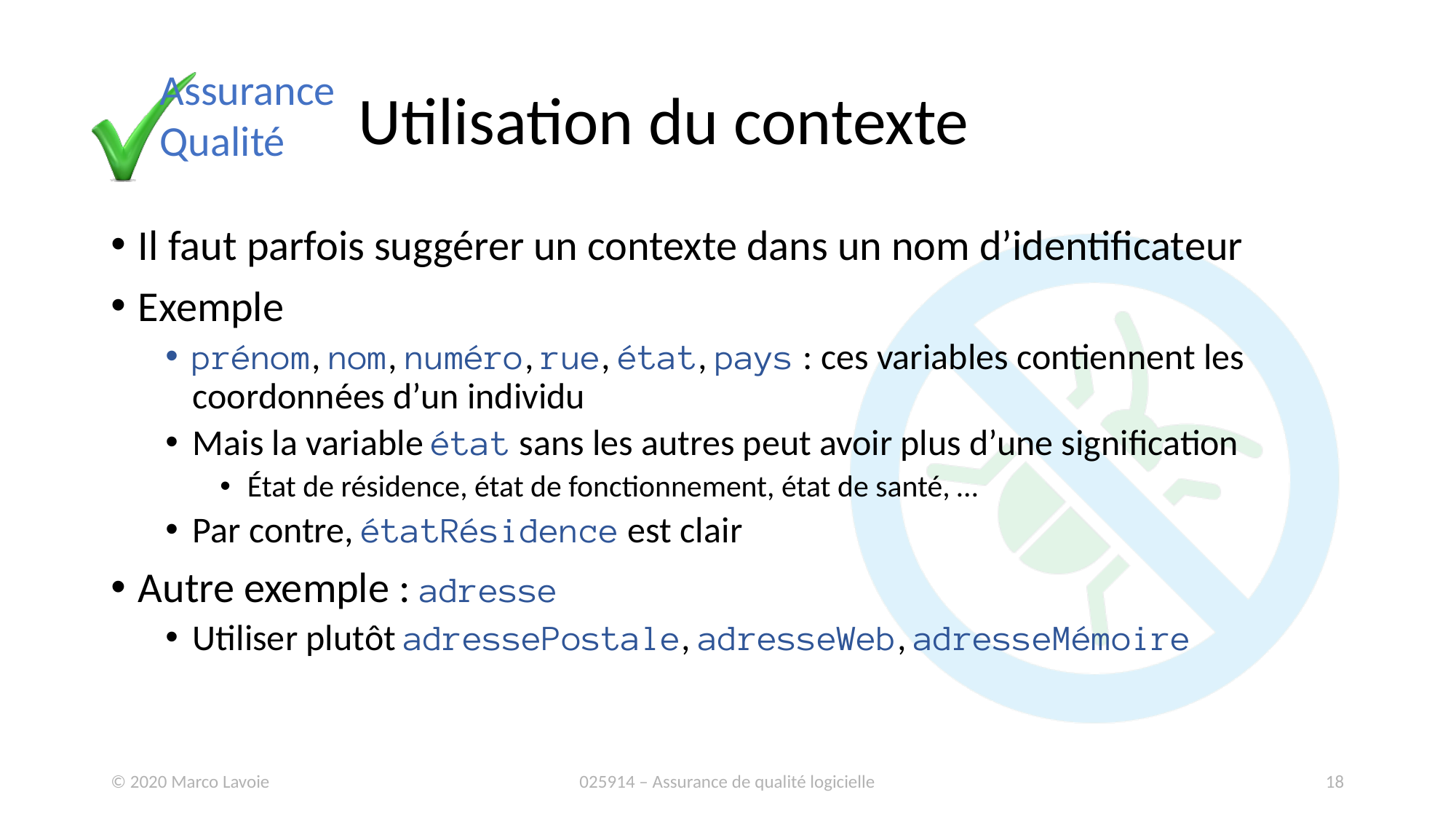

# Utilisation du contexte
Il faut parfois suggérer un contexte dans un nom d’identificateur
Exemple
prénom, nom, numéro, rue, état, pays : ces variables contiennent les coordonnées d’un individu
Mais la variable état sans les autres peut avoir plus d’une signification
État de résidence, état de fonctionnement, état de santé, …
Par contre, étatRésidence est clair
Autre exemple : adresse
Utiliser plutôt adressePostale, adresseWeb, adresseMémoire
© 2020 Marco Lavoie
025914 – Assurance de qualité logicielle
18